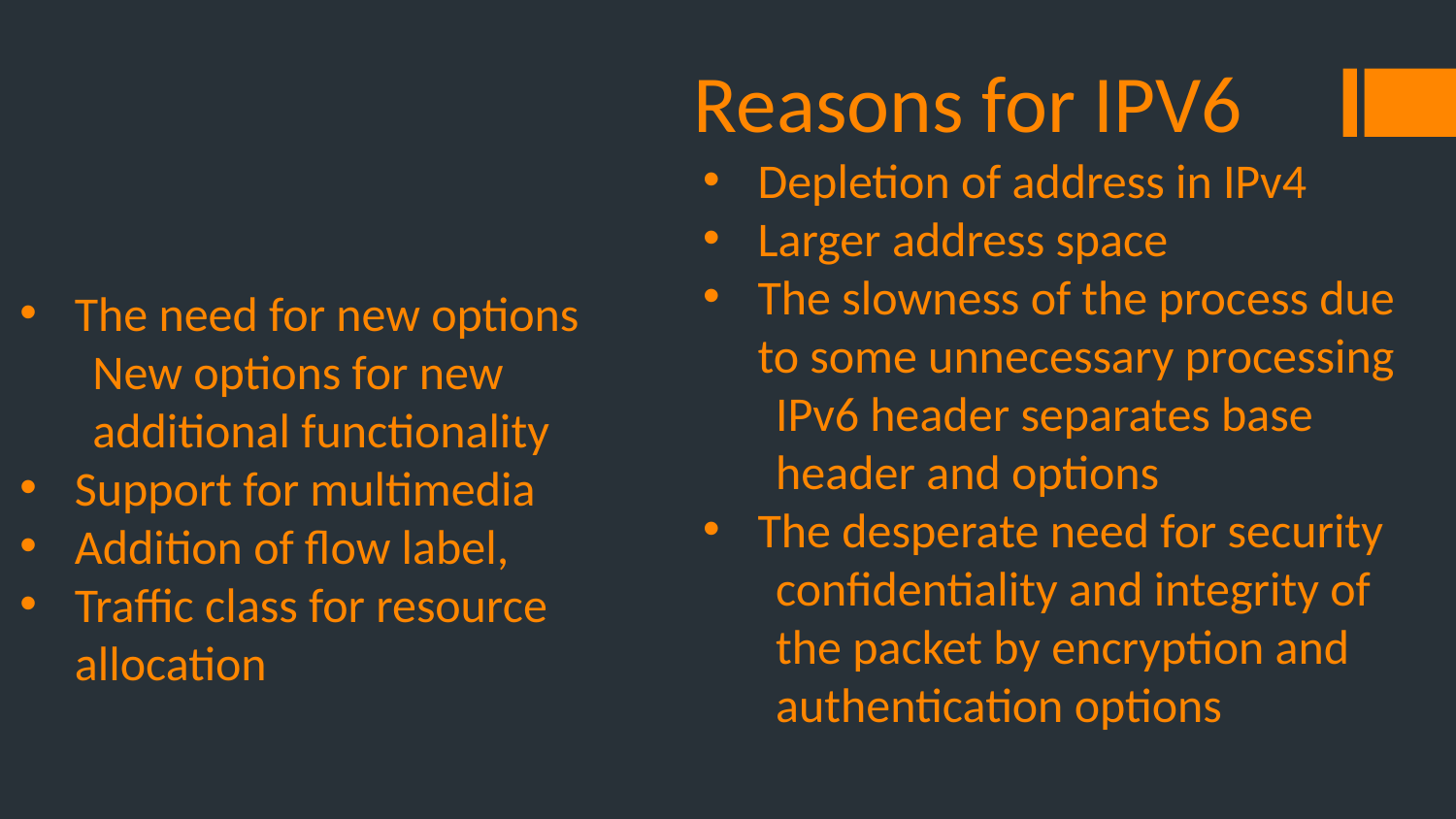

# Reasons for IPV6
Depletion of address in IPv4
Larger address space
The slowness of the process due to some unnecessary processing
IPv6 header separates base header and options
The desperate need for security
confidentiality and integrity of the packet by encryption and authentication options

The need for new options
New options for new additional functionality
Support for multimedia
Addition of flow label,
Traffic class for resource allocation